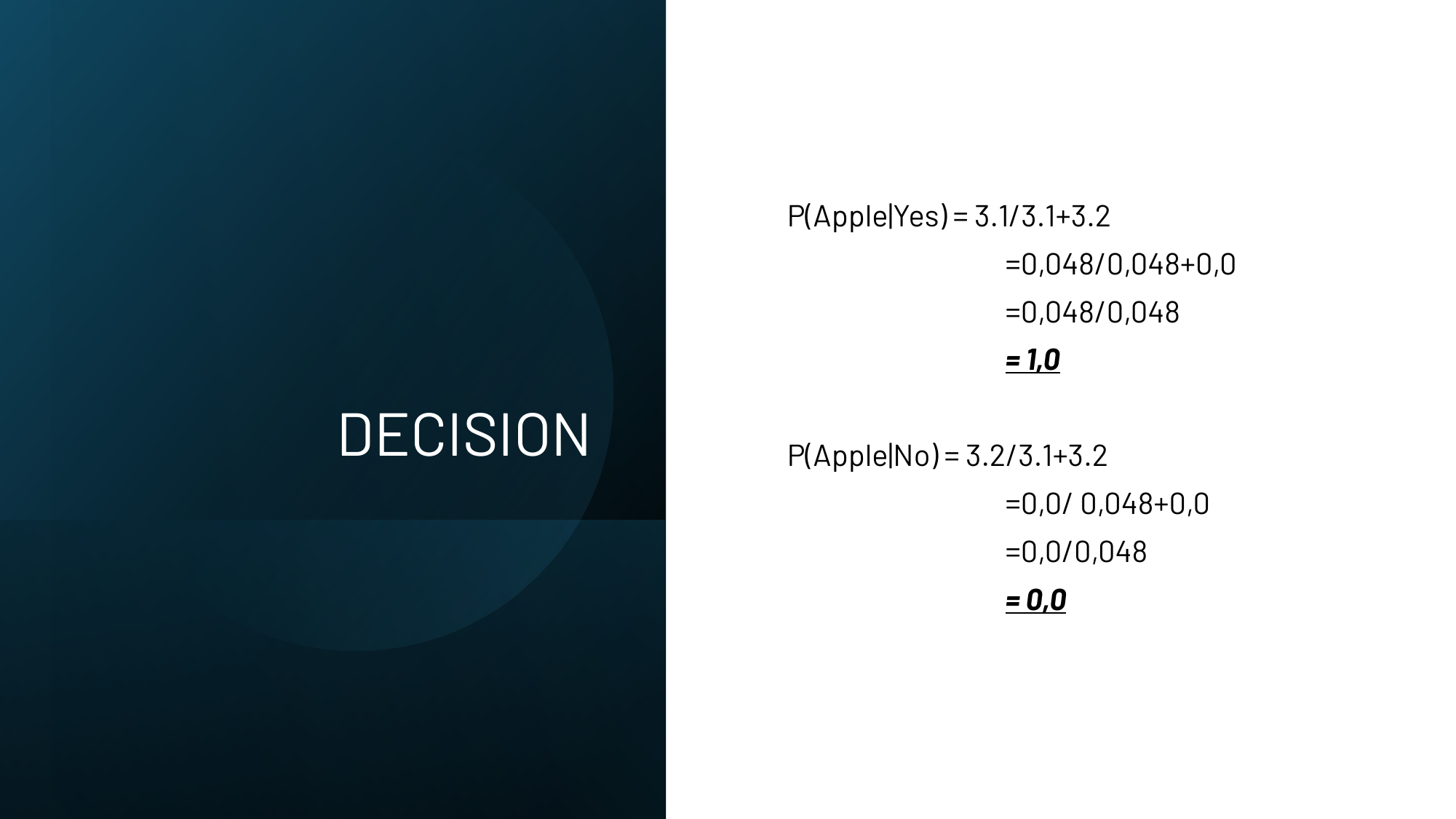

# DECISION

P(Apple|Yes) = 3.1/3.1+3.2
		=0,048/0,048+0,0
		=0,048/0,048
		= 1,0

P(Apple|No) = 3.2/3.1+3.2
		=0,0/ 0,048+0,0
		=0,0/0,048
		= 0,0